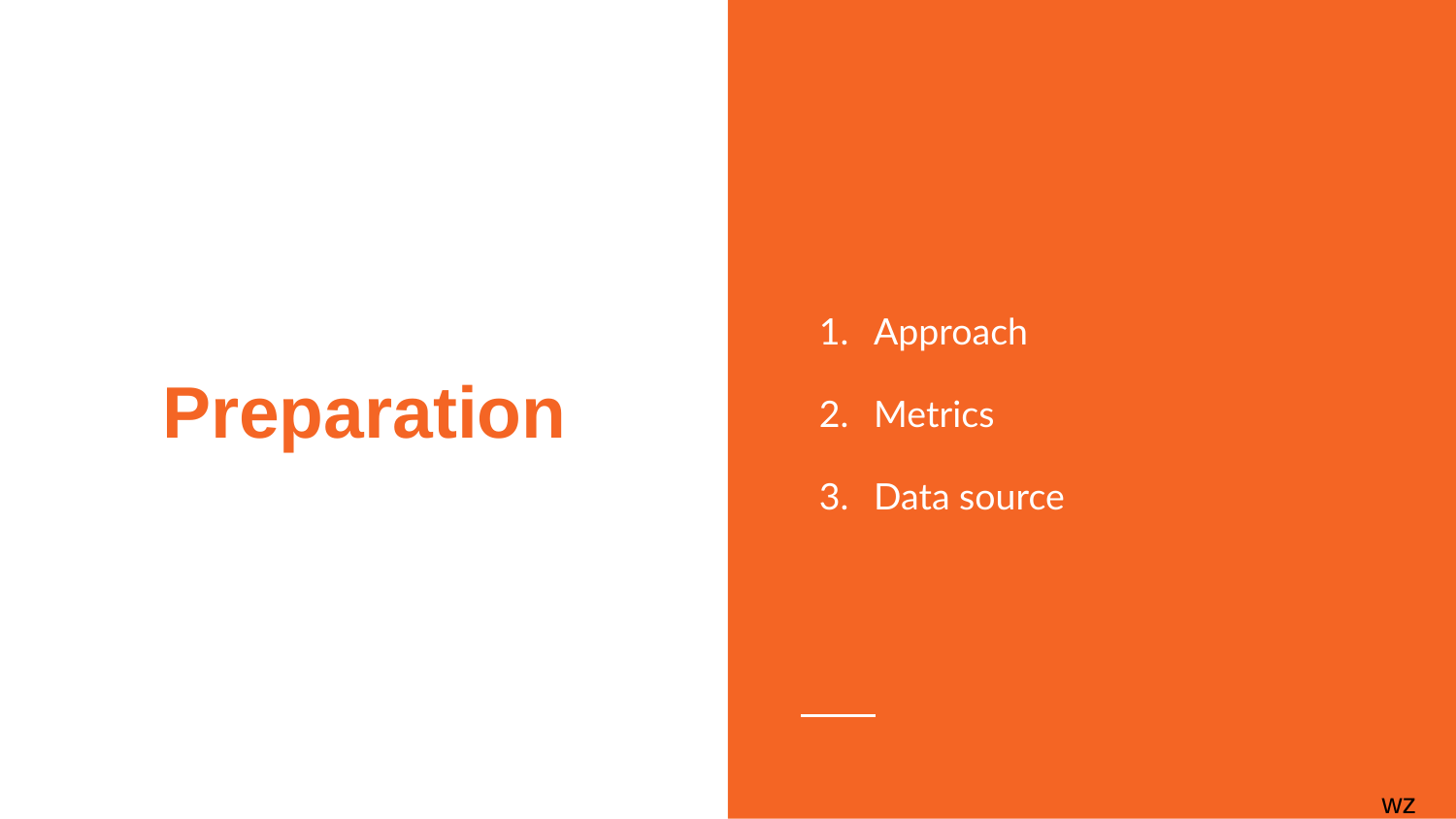

Approach
Metrics
Data source
# Preparation
wz